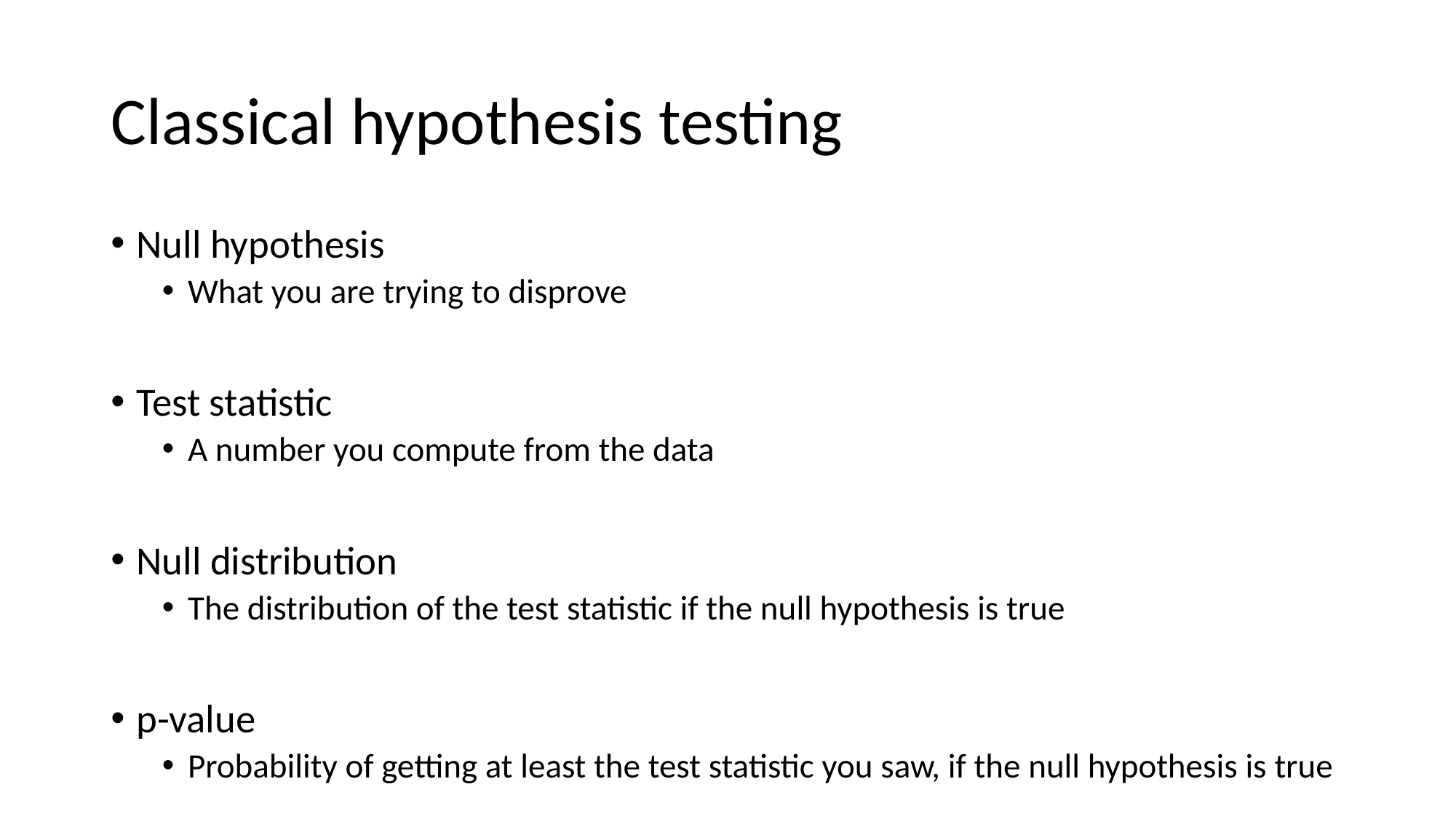

# Classical hypothesis testing
Null hypothesis
What you are trying to disprove

Test statistic
A number you compute from the data

Null distribution
The distribution of the test statistic if the null hypothesis is true

p-value
Probability of getting at least the test statistic you saw, if the null hypothesis is true